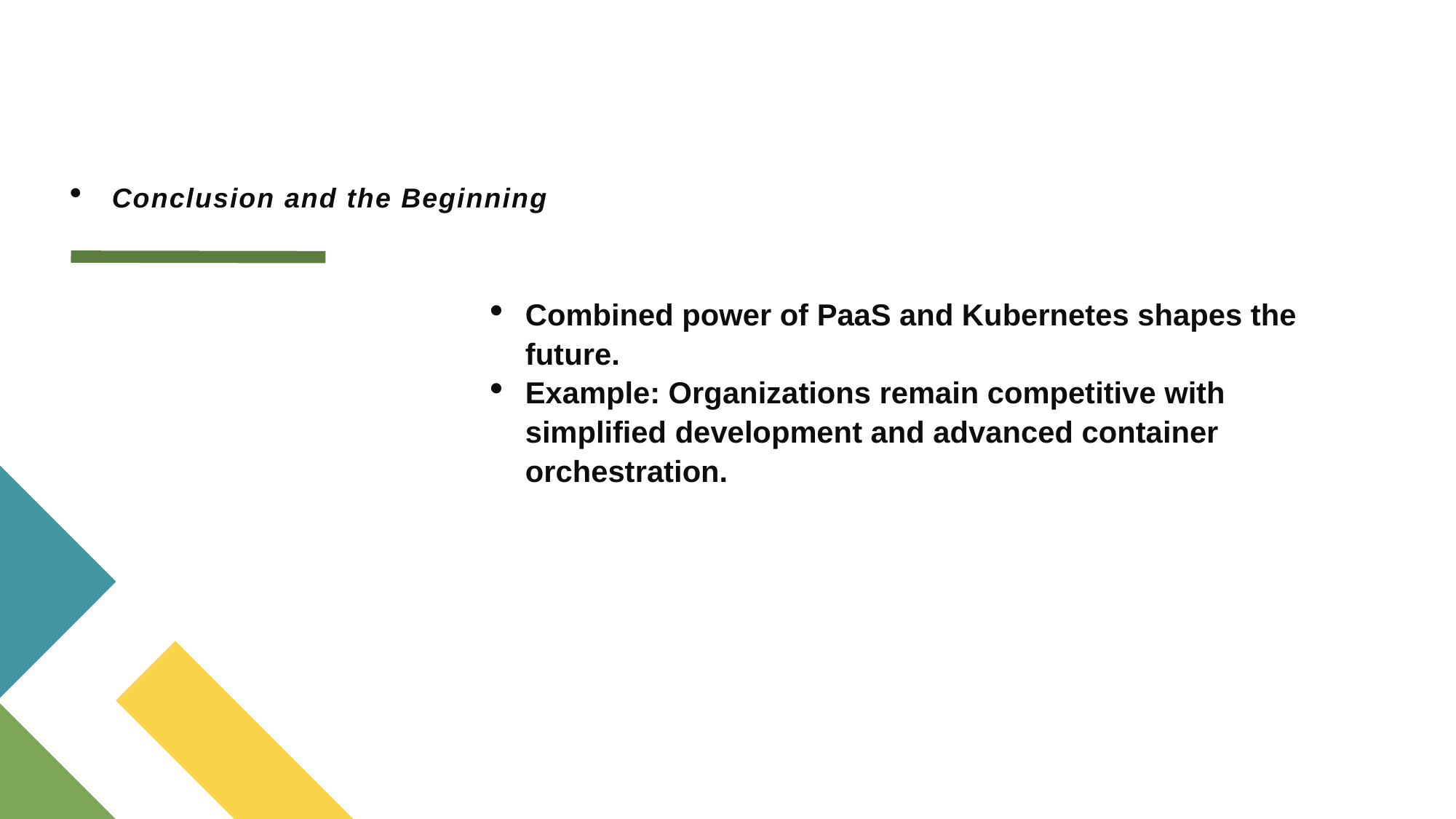

# Conclusion and the Beginning

Combined power of PaaS and Kubernetes shapes the future.
Example: Organizations remain competitive with simplified development and advanced container orchestration.